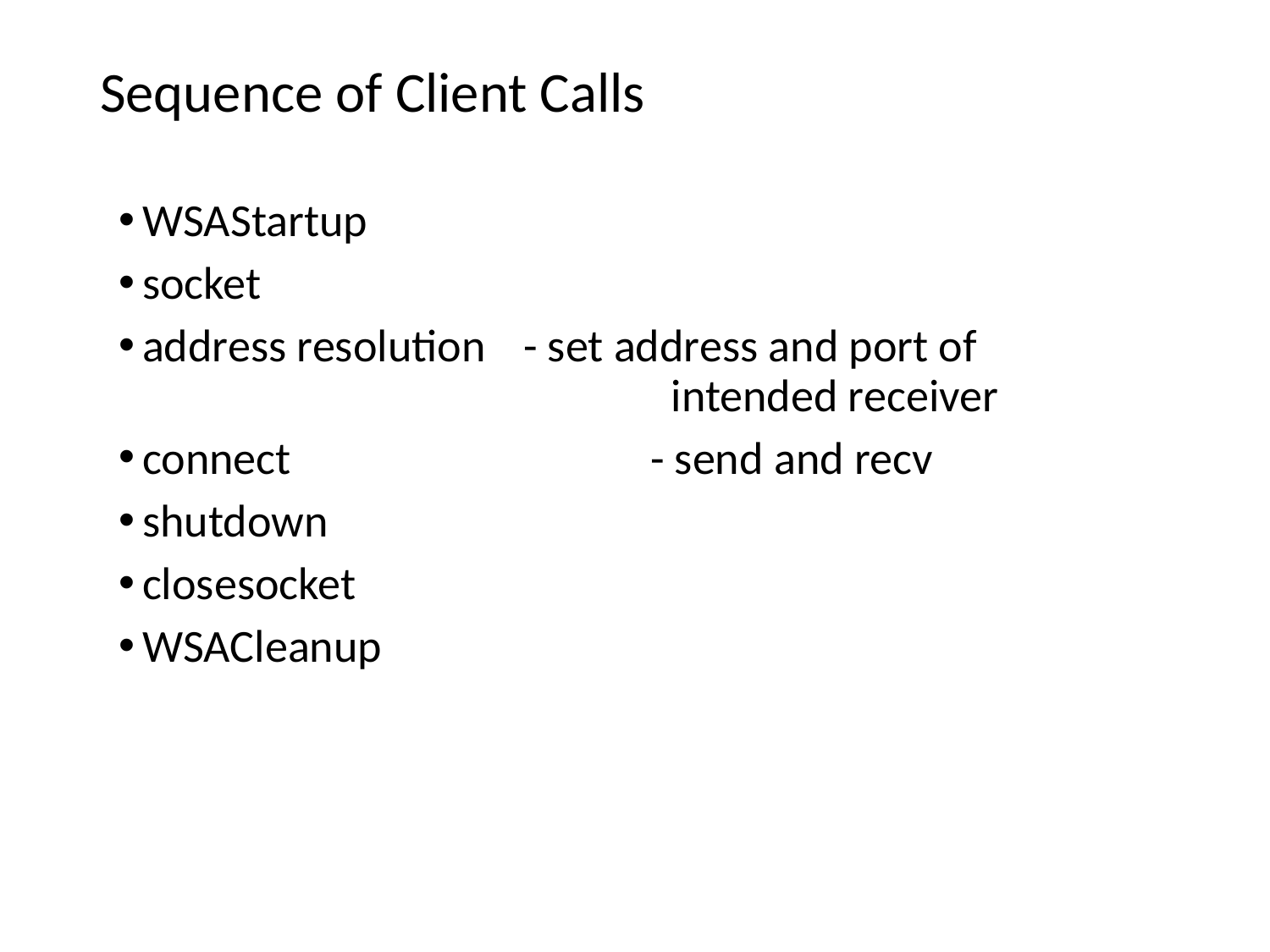

# Sequence of Client Calls
WSAStartup
socket
address resolution 	- set address and port of
 				  intended receiver
connect			- send and recv
shutdown
closesocket
WSACleanup